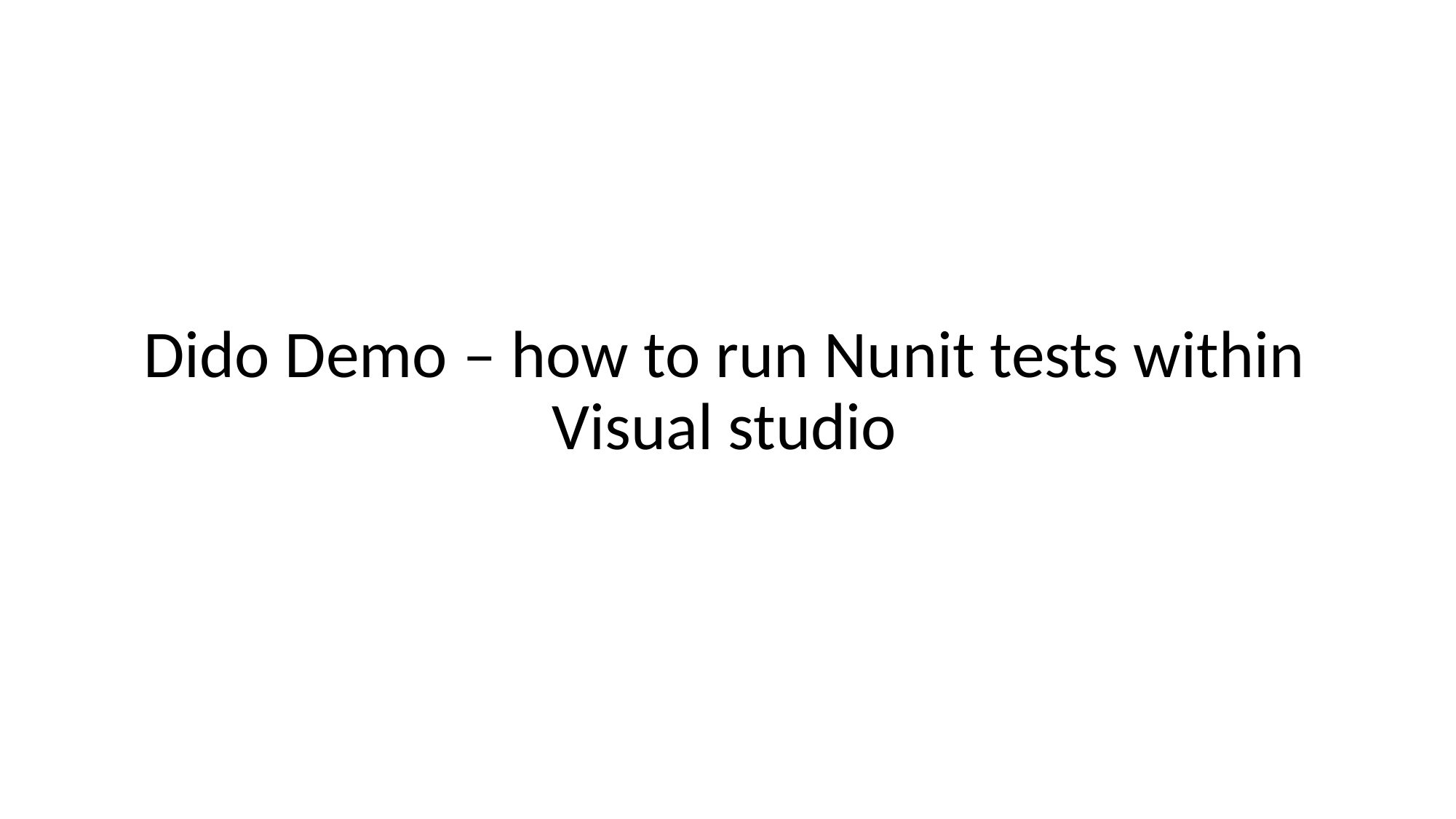

# Dido Demo – how to run Nunit tests within Visual studio